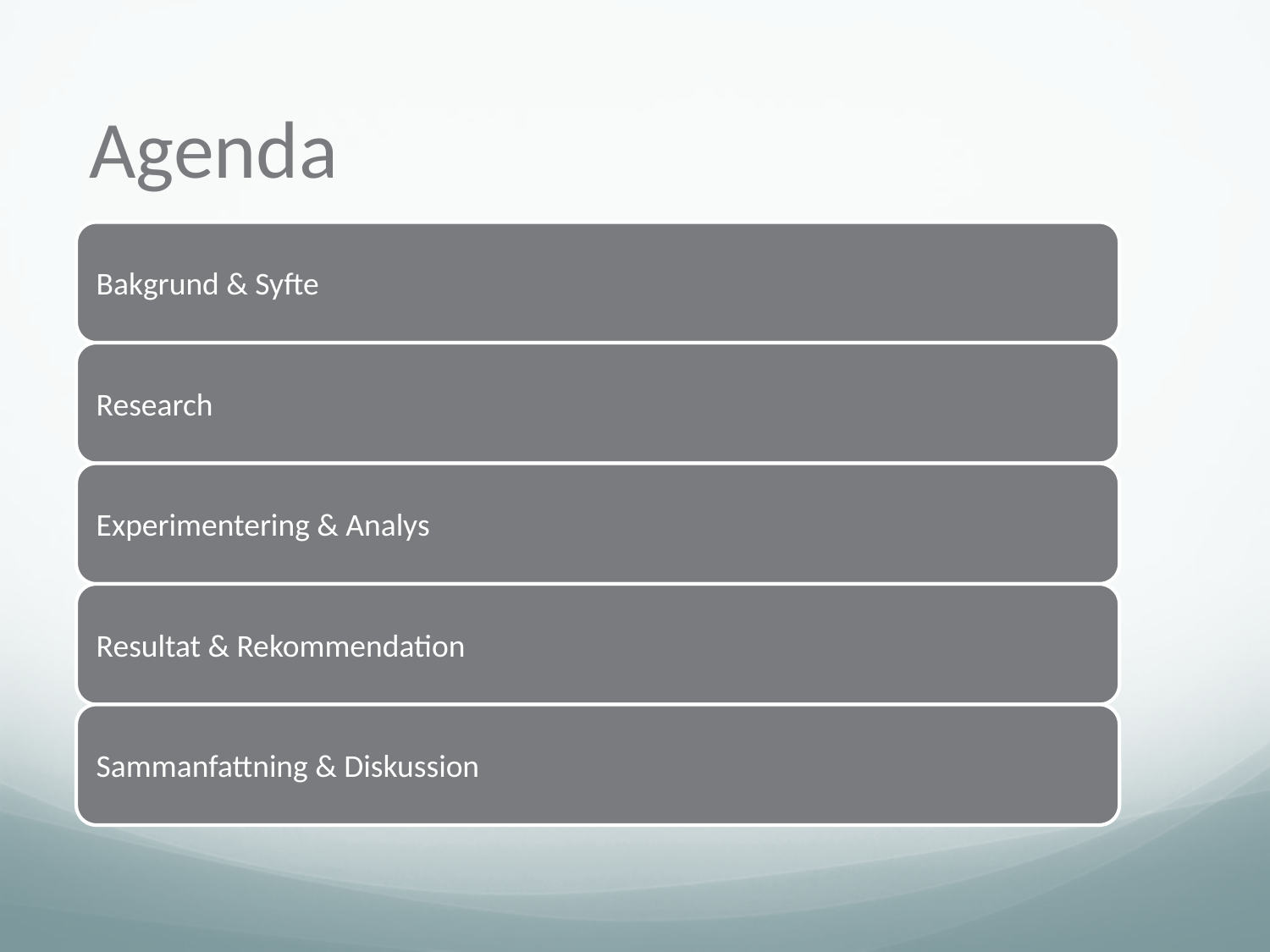

# Agenda
Bakgrund & Syfte
Research
Resultat & Rekommendation
Sammanfattning & Diskussion
Experimentering & Analys